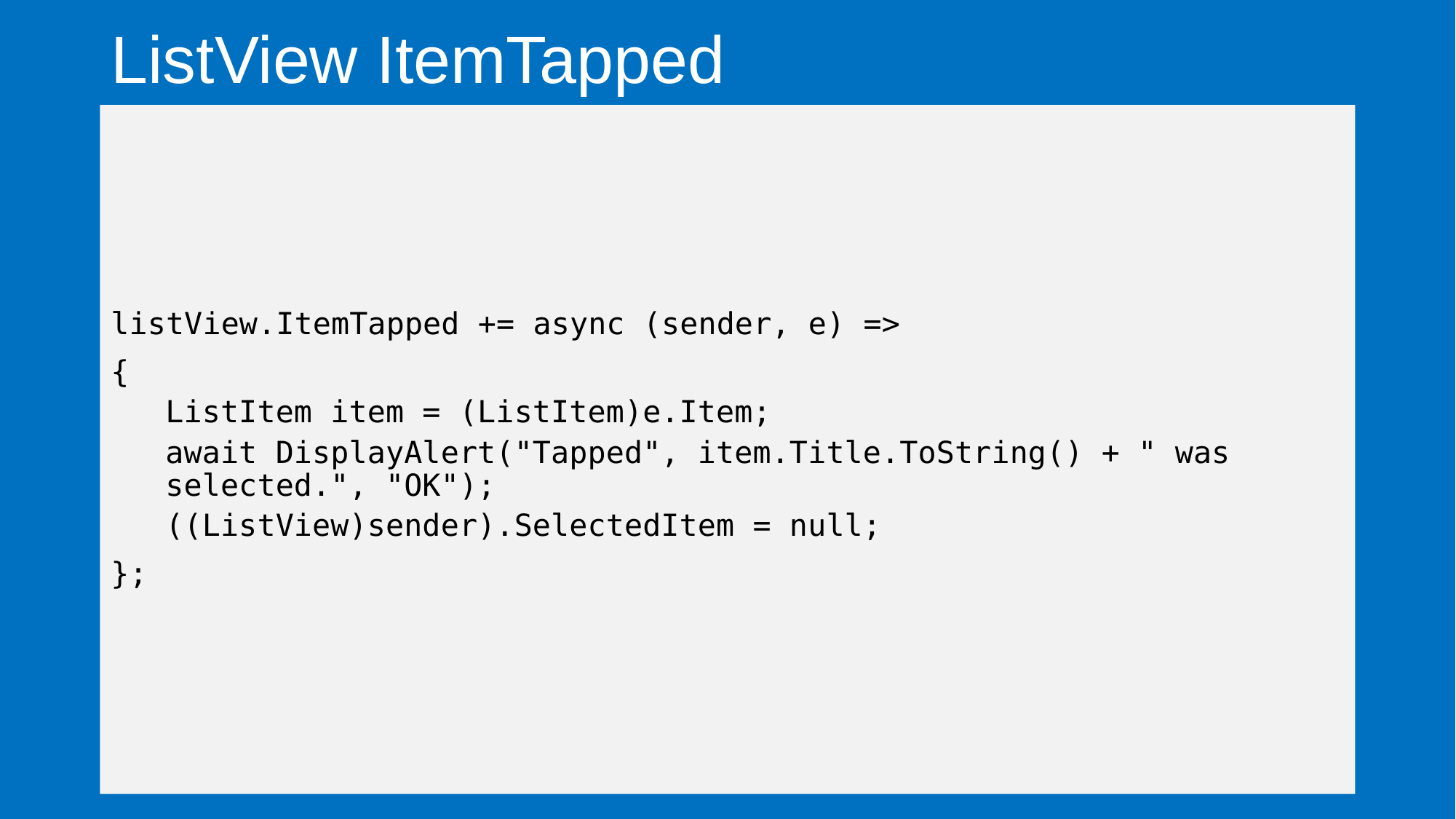

# ListView ItemTapped
listView.ItemTapped += async (sender, e) =>
{
ListItem item = (ListItem)e.Item;
await DisplayAlert("Tapped", item.Title.ToString() + " was selected.", "OK");
((ListView)sender).SelectedItem = null;
};